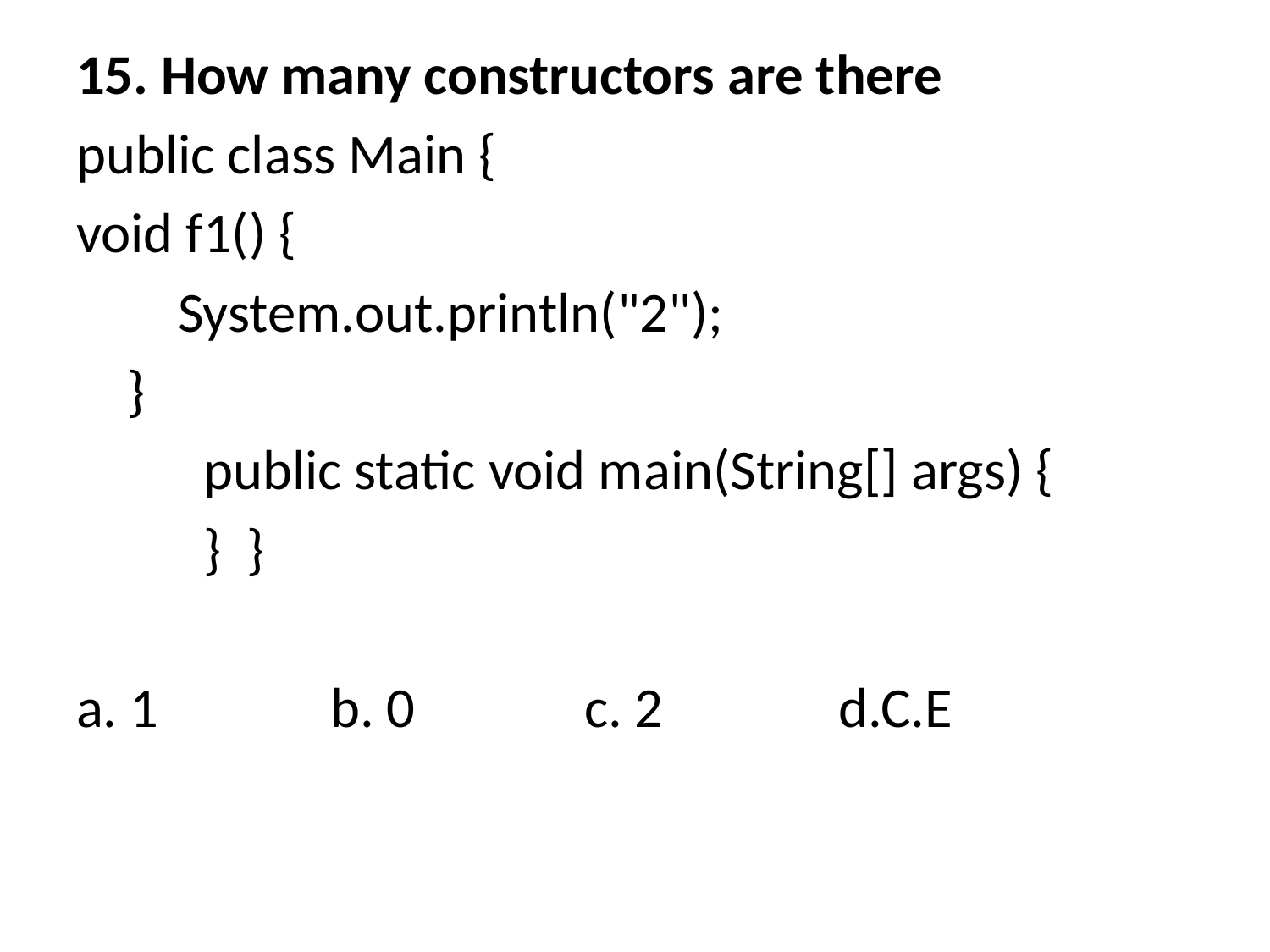

15. How many constructors are there
public class Main {
void f1() {
        System.out.println("2");
    }
	public static void main(String[] args) {
	}  }

a. 1		b. 0		c. 2		d.C.E